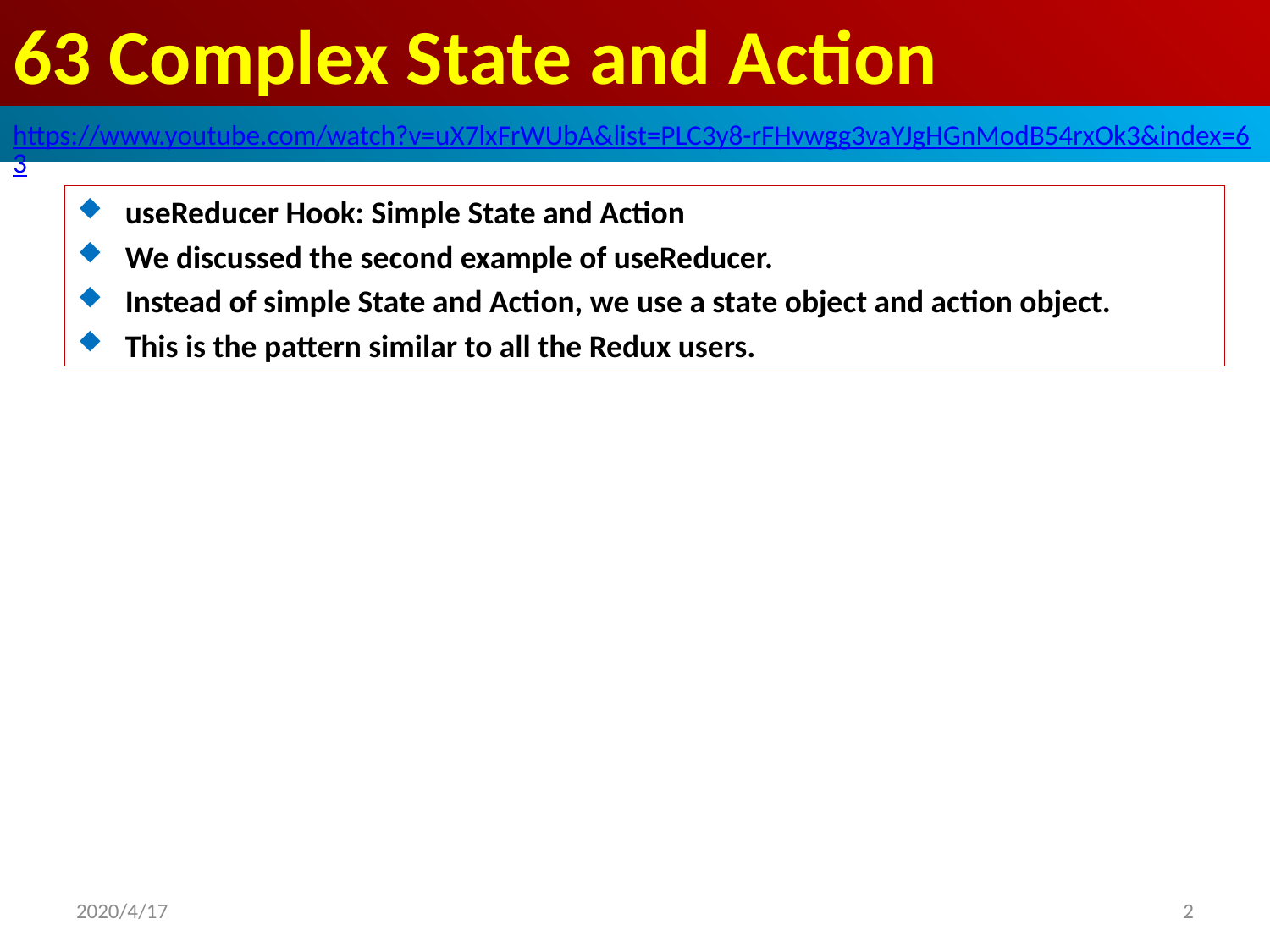

# 63 Complex State and Action
https://www.youtube.com/watch?v=uX7lxFrWUbA&list=PLC3y8-rFHvwgg3vaYJgHGnModB54rxOk3&index=63
useReducer Hook: Simple State and Action
We discussed the second example of useReducer.
Instead of simple State and Action, we use a state object and action object.
This is the pattern similar to all the Redux users.
2020/4/17
2